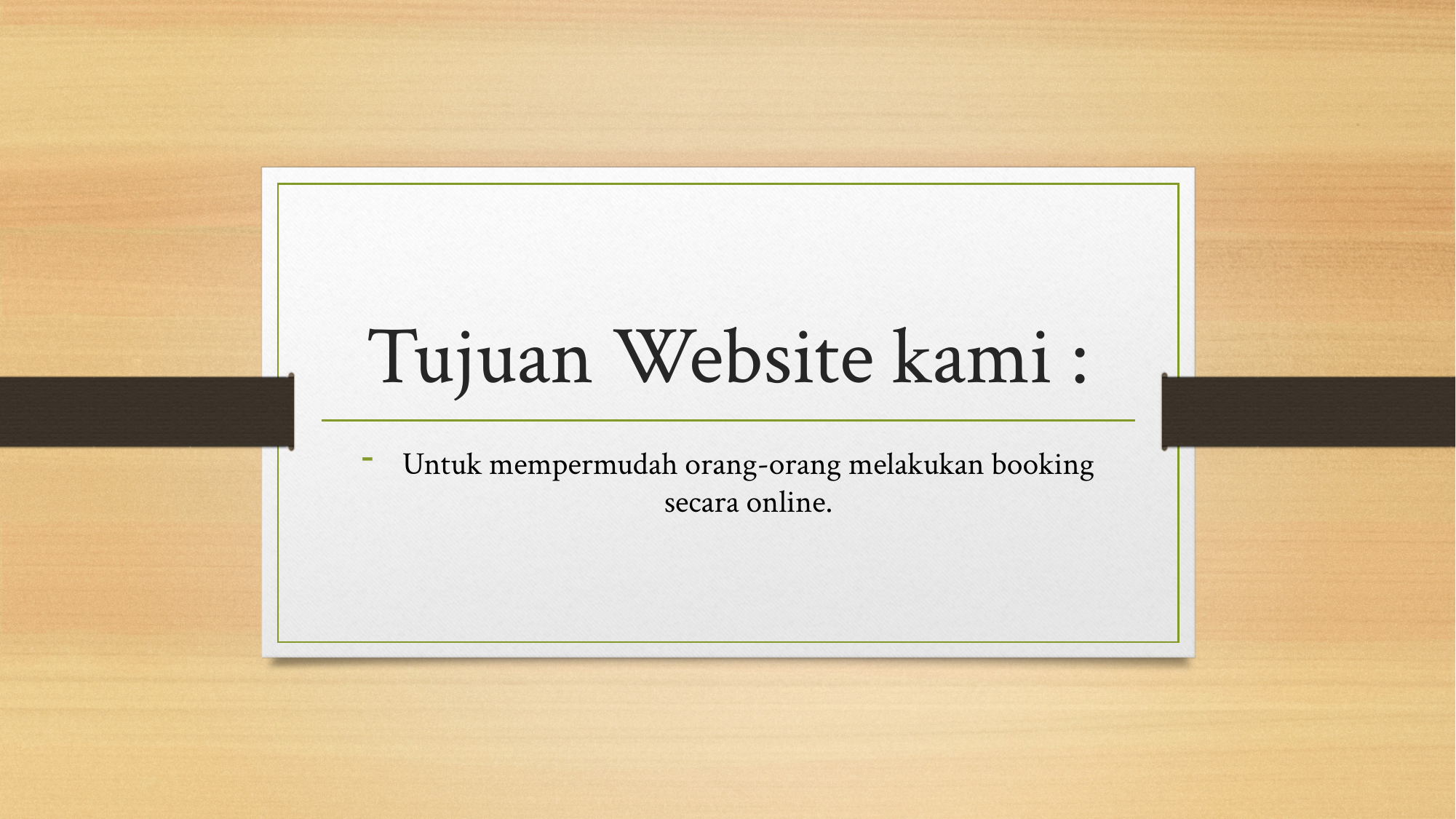

# Tujuan Website kami :
Untuk mempermudah orang-orang melakukan booking secara online.